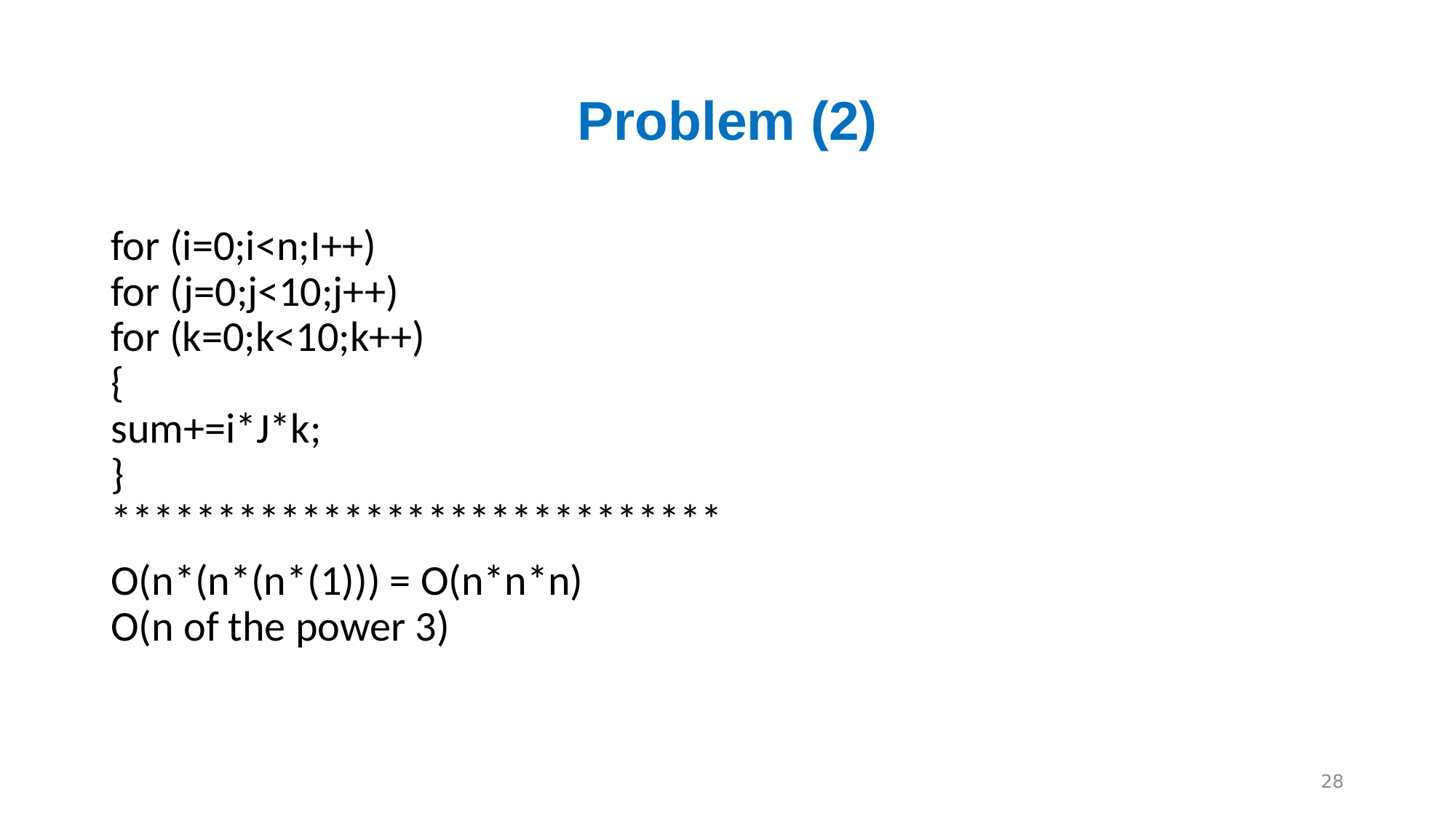

# Problem (2)
for (i=0;i<n;I++)
for (j=0;j<10;j++)
for (k=0;k<10;k++)
{
sum+=i*J*k;
}
*****************************
O(n*(n*(n*(1))) = O(n*n*n)
O(n of the power 3)
28